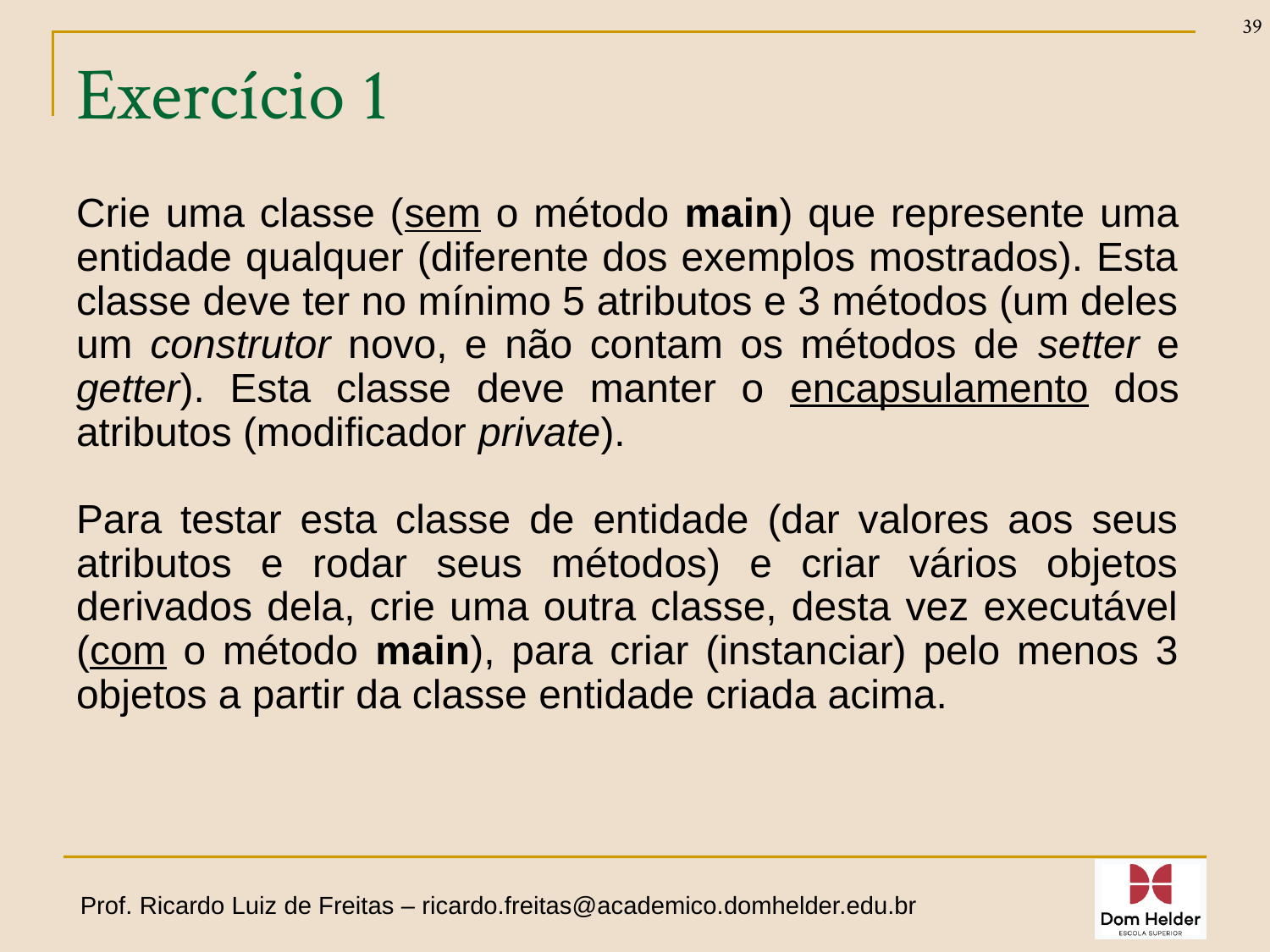

39
# Exercício 1
Crie uma classe (sem o método main) que represente uma entidade qualquer (diferente dos exemplos mostrados). Esta classe deve ter no mínimo 5 atributos e 3 métodos (um deles um construtor novo, e não contam os métodos de setter e getter). Esta classe deve manter o encapsulamento dos atributos (modificador private).

Para testar esta classe de entidade (dar valores aos seus atributos e rodar seus métodos) e criar vários objetos derivados dela, crie uma outra classe, desta vez executável (com o método main), para criar (instanciar) pelo menos 3 objetos a partir da classe entidade criada acima.